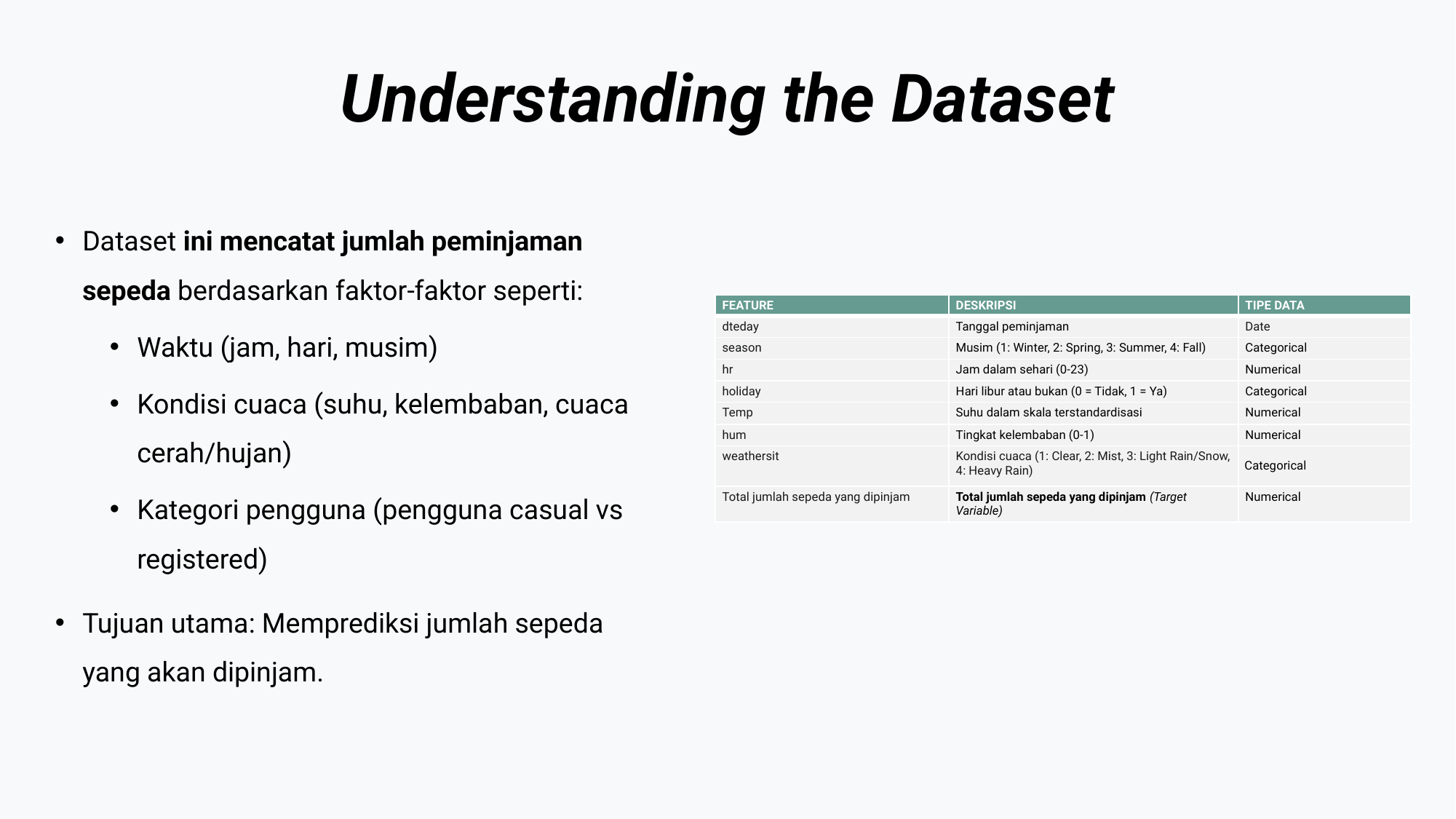

# Understanding the Dataset
Dataset ini mencatat jumlah peminjaman sepeda berdasarkan faktor-faktor seperti:
Waktu (jam, hari, musim)
Kondisi cuaca (suhu, kelembaban, cuaca cerah/hujan)
Kategori pengguna (pengguna casual vs registered)
Tujuan utama: Memprediksi jumlah sepeda yang akan dipinjam.

| FEATURE | DESKRIPSI | TIPE DATA |
| --- | --- | --- |
| dteday | Tanggal peminjaman | Date |
| season | Musim (1: Winter, 2: Spring, 3: Summer, 4: Fall) | Categorical |
| hr | Jam dalam sehari (0-23) | Numerical |
| holiday | Hari libur atau bukan (0 = Tidak, 1 = Ya) | Categorical |
| Temp | Suhu dalam skala terstandardisasi | Numerical |
| hum | Tingkat kelembaban (0-1) | Numerical |
| weathersit | Kondisi cuaca (1: Clear, 2: Mist, 3: Light Rain/Snow, 4: Heavy Rain) | Categorical |
| Total jumlah sepeda yang dipinjam | Total jumlah sepeda yang dipinjam (Target Variable) | Numerical |